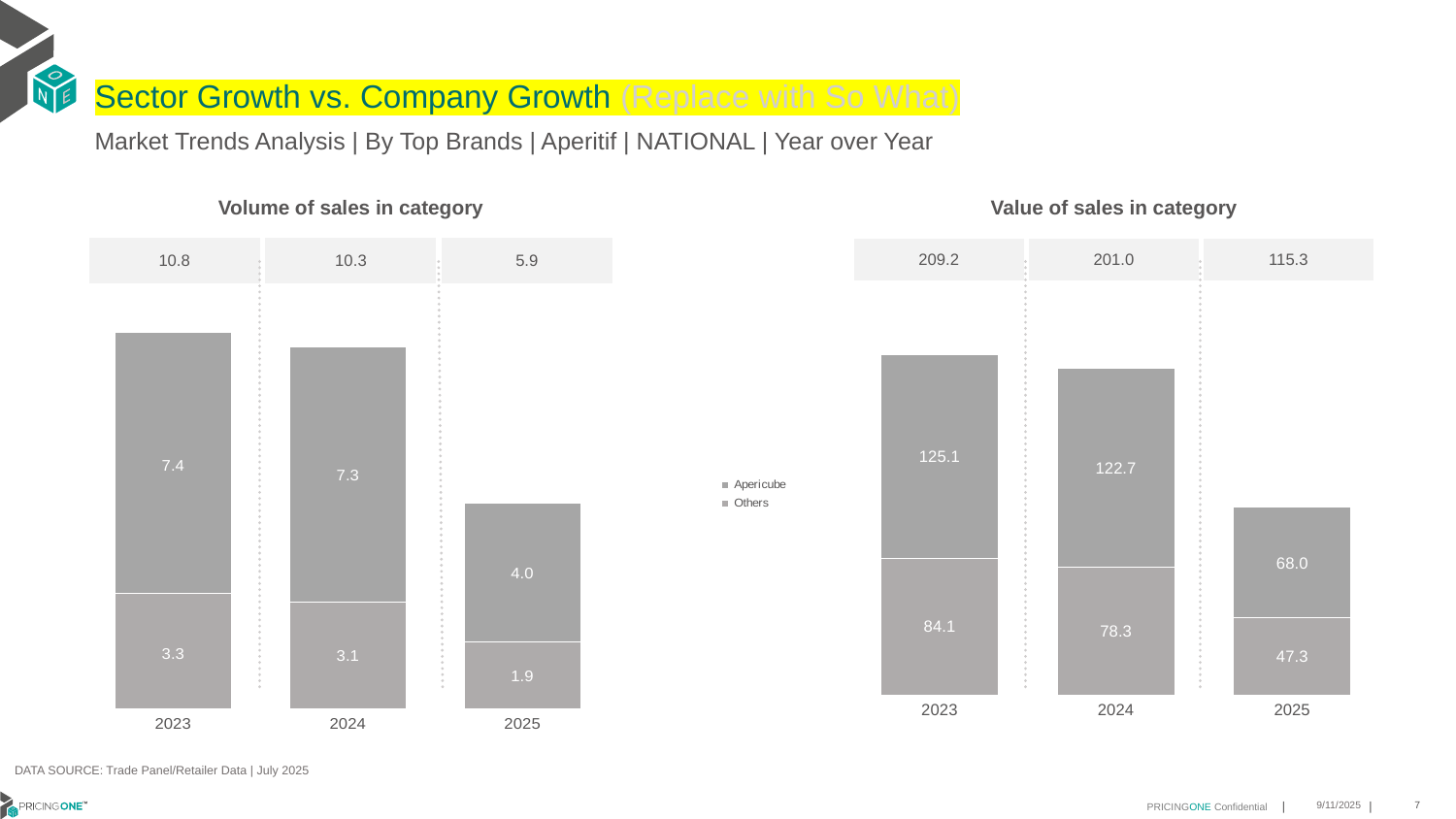

# Sector Growth vs. Company Growth (Replace with So What)
Market Trends Analysis | By Top Brands | Aperitif | NATIONAL | Year over Year
| Value of sales in category |  |  |
| --- | --- | --- |
| 209.2 | 201.0 | 115.3 |
| Volume of sales in category |  |  |
| --- | --- | --- |
| 10.8 | 10.3 | 5.9 |

### Chart

| Category | Others | Apericube |
|---|---|---|
| 2023 | 84.057535 | 125.138941 |
| 2024 | 78.346993 | 122.652838 |
| 2025 | 47.260372 | 68.019726 |

### Chart

| Category | Others | Apericube |
|---|---|---|
| 2023 | 3.310071 | 7.44427 |
| 2024 | 3.052577 | 7.261687 |
| 2025 | 1.90499 | 3.965106 |
DATA SOURCE: Trade Panel/Retailer Data | July 2025

9/11/2025
7